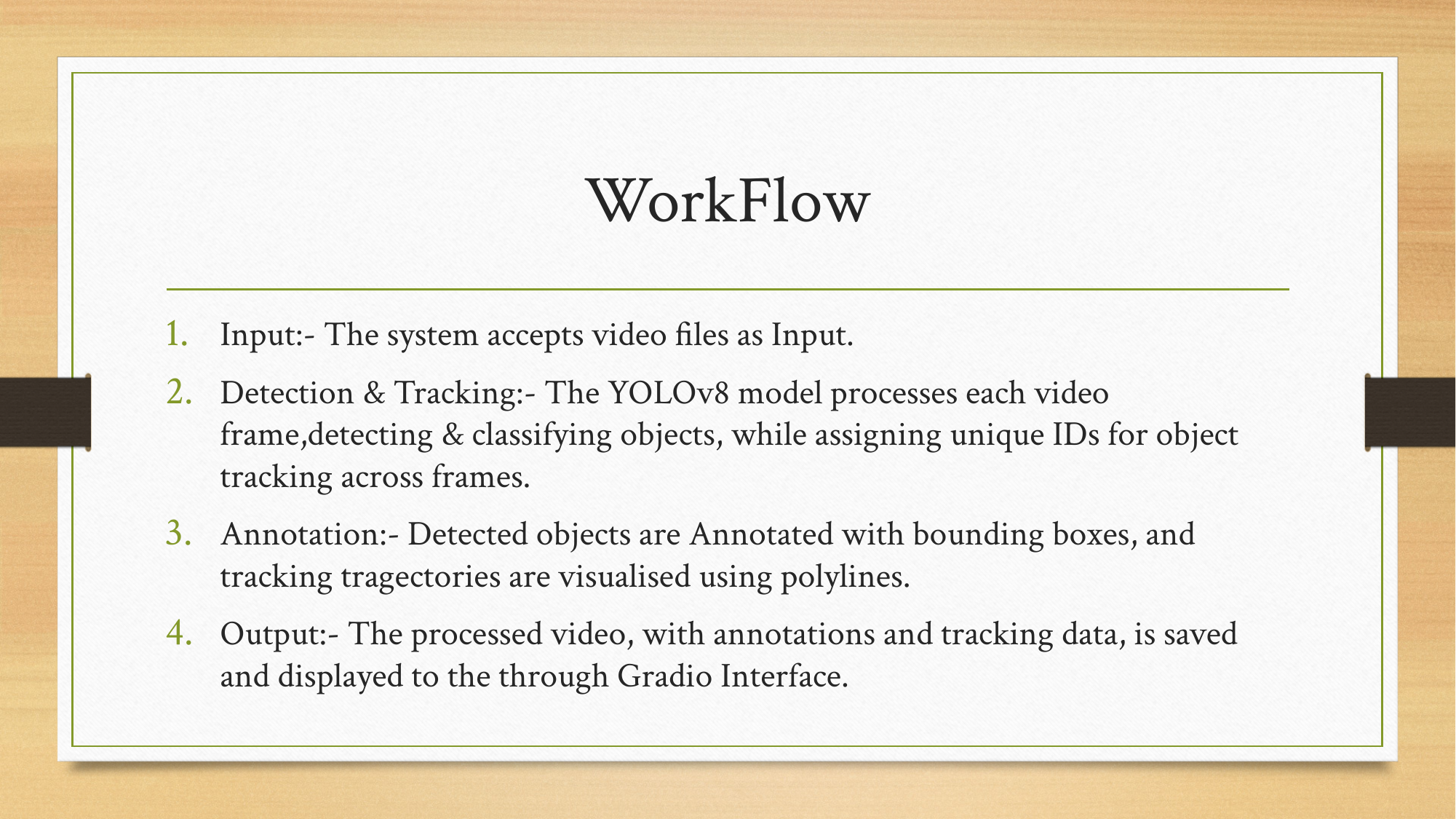

# WorkFlow
Input:- The system accepts video files as Input.
Detection & Tracking:- The YOLOv8 model processes each video frame,detecting & classifying objects, while assigning unique IDs for object tracking across frames.
Annotation:- Detected objects are Annotated with bounding boxes, and tracking tragectories are visualised using polylines.
Output:- The processed video, with annotations and tracking data, is saved and displayed to the through Gradio Interface.